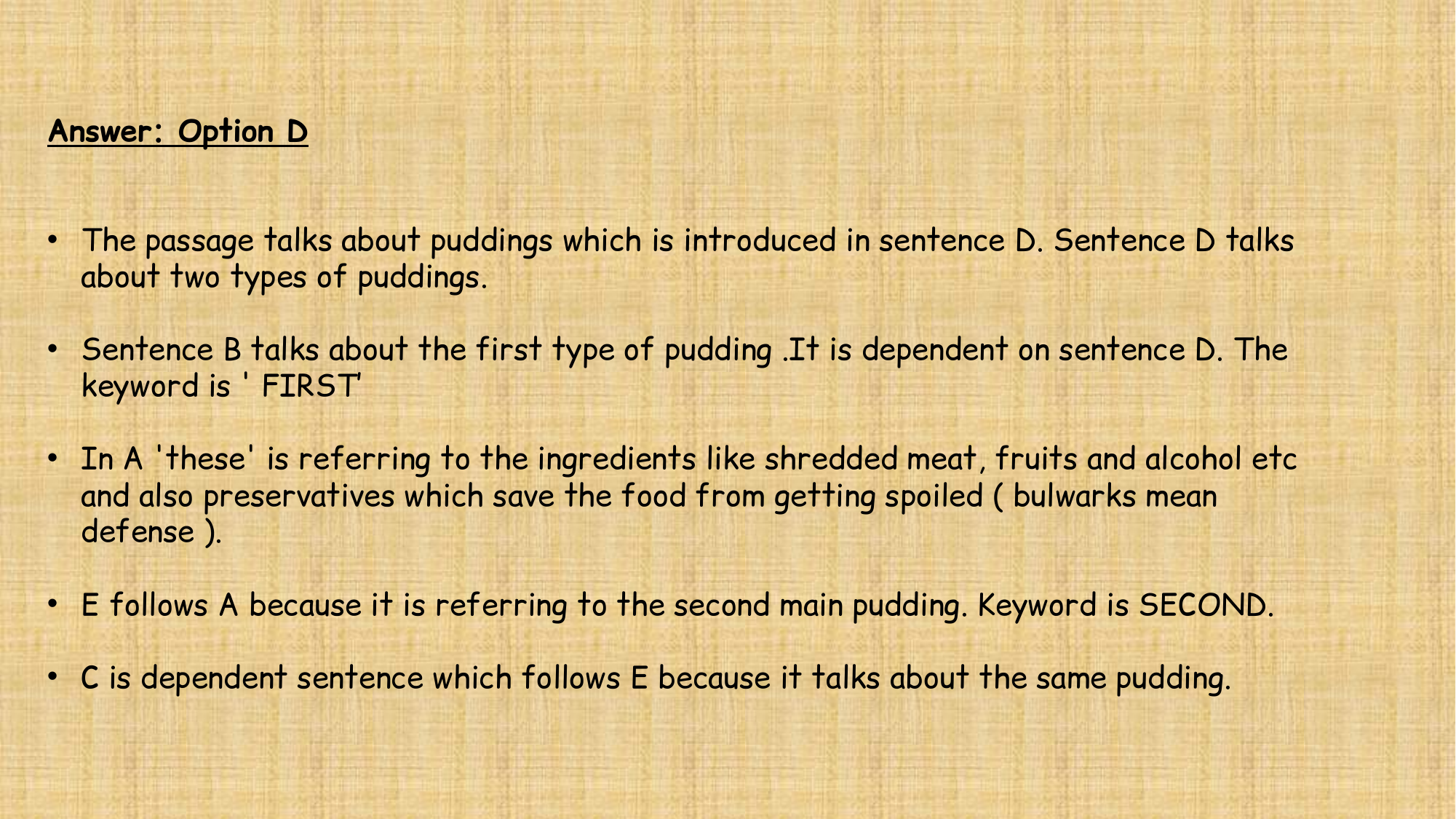

Answer: Option D

The passage talks about puddings which is introduced in sentence D. Sentence D talks about two types of puddings.

Sentence B talks about the first type of pudding .It is dependent on sentence D. The keyword is ' FIRST’

In A 'these' is referring to the ingredients like shredded meat, fruits and alcohol etc and also preservatives which save the food from getting spoiled ( bulwarks mean defense ).

E follows A because it is referring to the second main pudding. Keyword is SECOND.

C is dependent sentence which follows E because it talks about the same pudding.